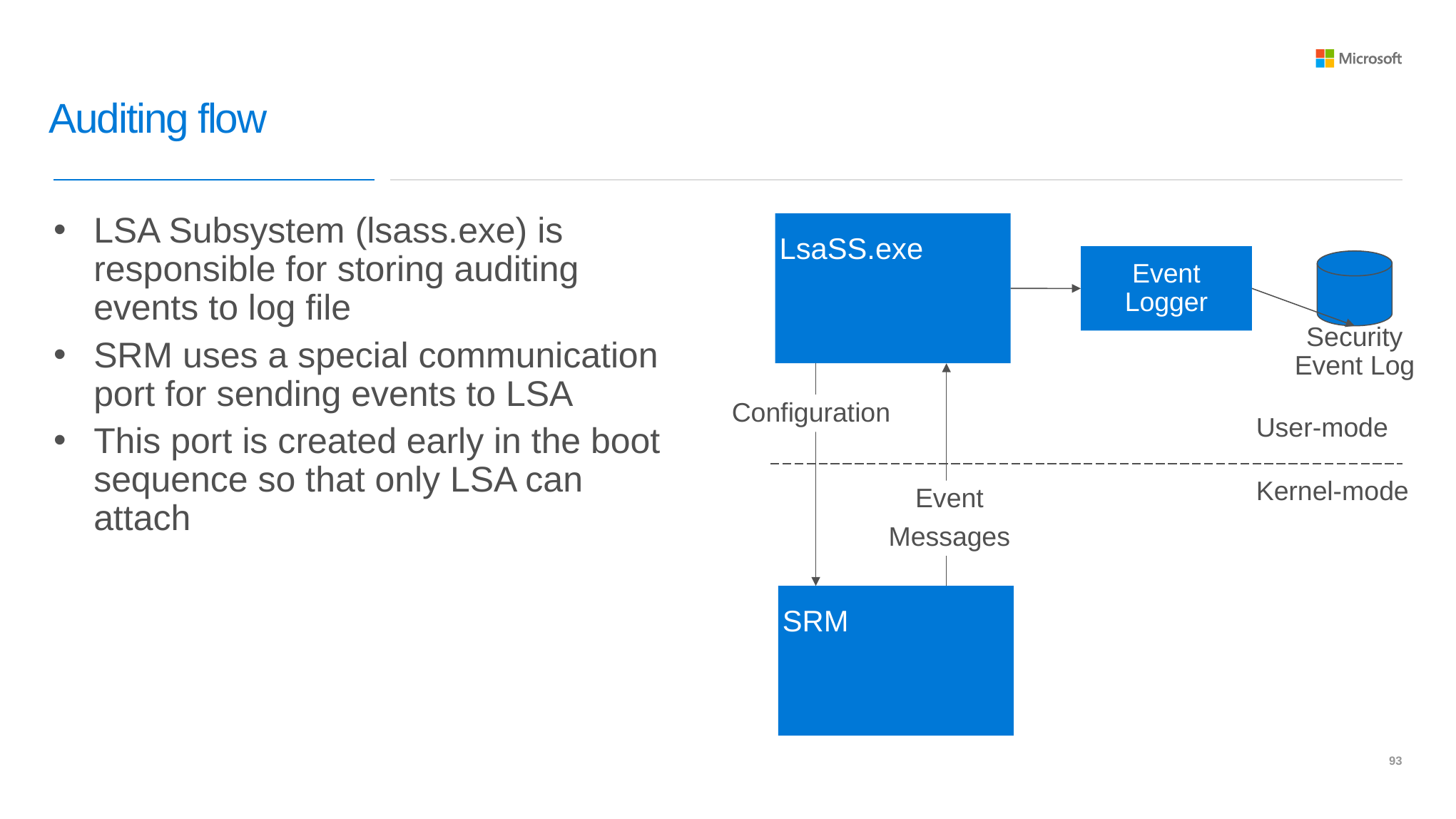

# Auditing flow
LSA Subsystem (lsass.exe) is responsible for storing auditing events to log file
SRM uses a special communication port for sending events to LSA
This port is created early in the boot sequence so that only LSA can attach

LsaSS.exe
Event
Logger

Security
Event Log
Configuration
User-mode
Kernel-mode
Event
Messages

SRM
93